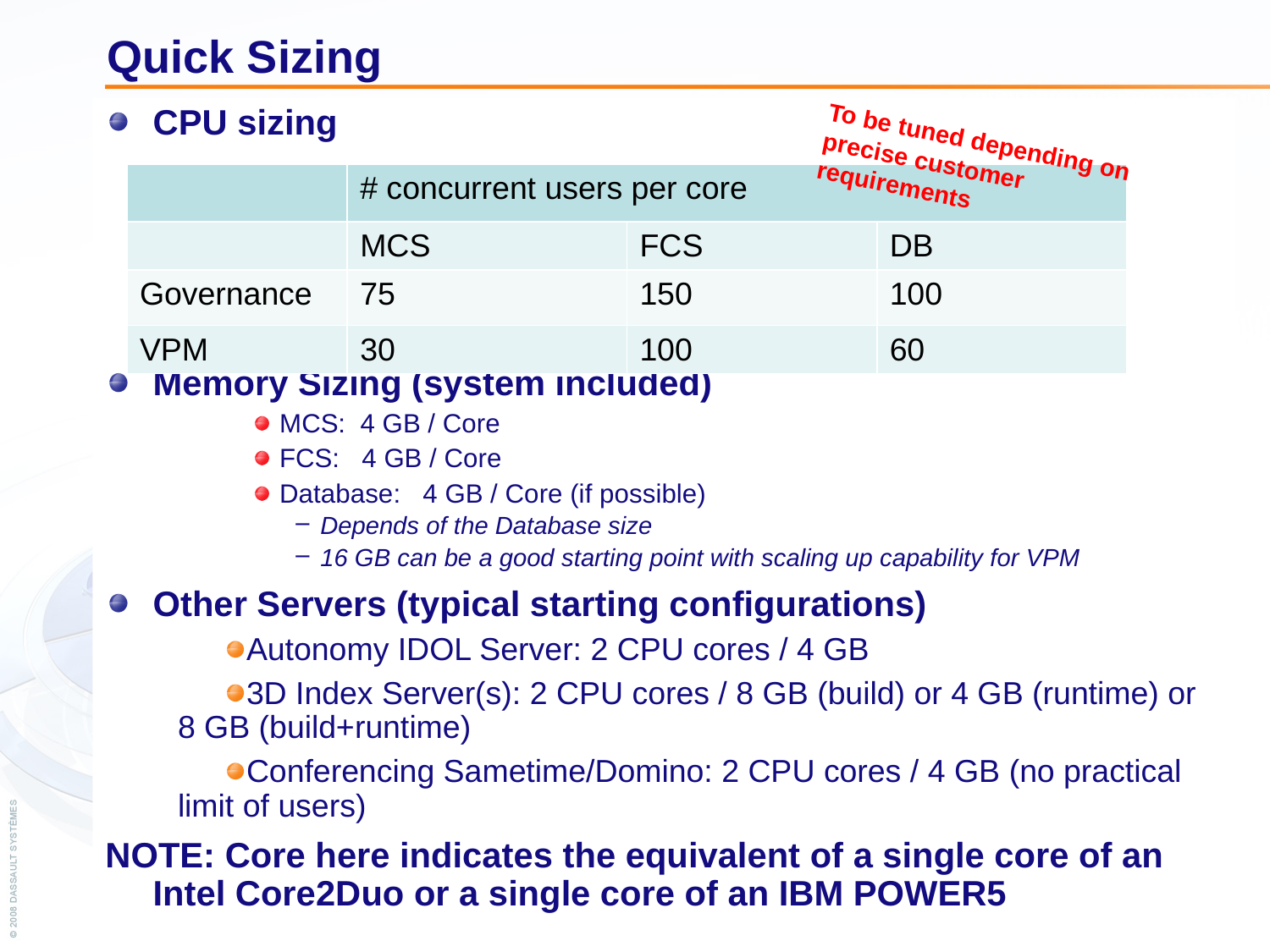

# Quick Sizing
CPU sizing

Memory Sizing (system included)
MCS:  4 GB / Core
FCS:   4 GB / Core
Database:   4 GB / Core (if possible)
Depends of the Database size
16 GB can be a good starting point with scaling up capability for VPM
Other Servers (typical starting configurations)
Autonomy IDOL Server: 2 CPU cores / 4 GB
3D Index Server(s): 2 CPU cores / 8 GB (build) or 4 GB (runtime) or 8 GB (build+runtime)
Conferencing Sametime/Domino: 2 CPU cores / 4 GB (no practical limit of users)
NOTE: Core here indicates the equivalent of a single core of an Intel Core2Duo or a single core of an IBM POWER5

To be tuned depending on precise customer requirements
|  | # concurrent users per core |  |  |
| --- | --- | --- | --- |
|  | MCS | FCS | DB |
| Governance | 75 | 150 | 100 |
| VPM | 30 | 100 | 60 |